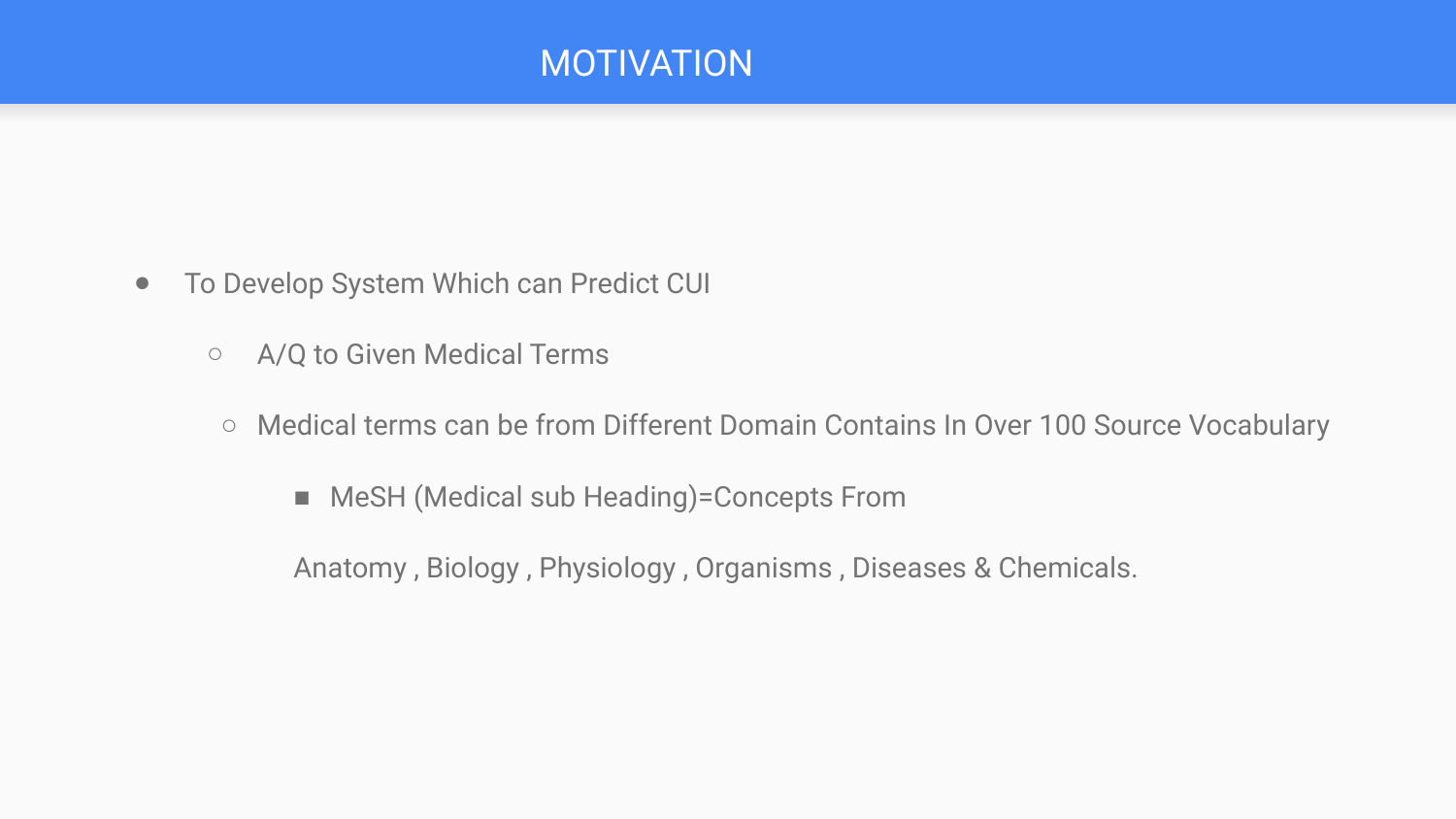

# MOTIVATION

To Develop System Which can Predict CUI
A/Q to Given Medical Terms
Medical terms can be from Different Domain Contains In Over 100 Source Vocabulary
MeSH (Medical sub Heading)=Concepts From
Anatomy , Biology , Physiology , Organisms , Diseases & Chemicals.